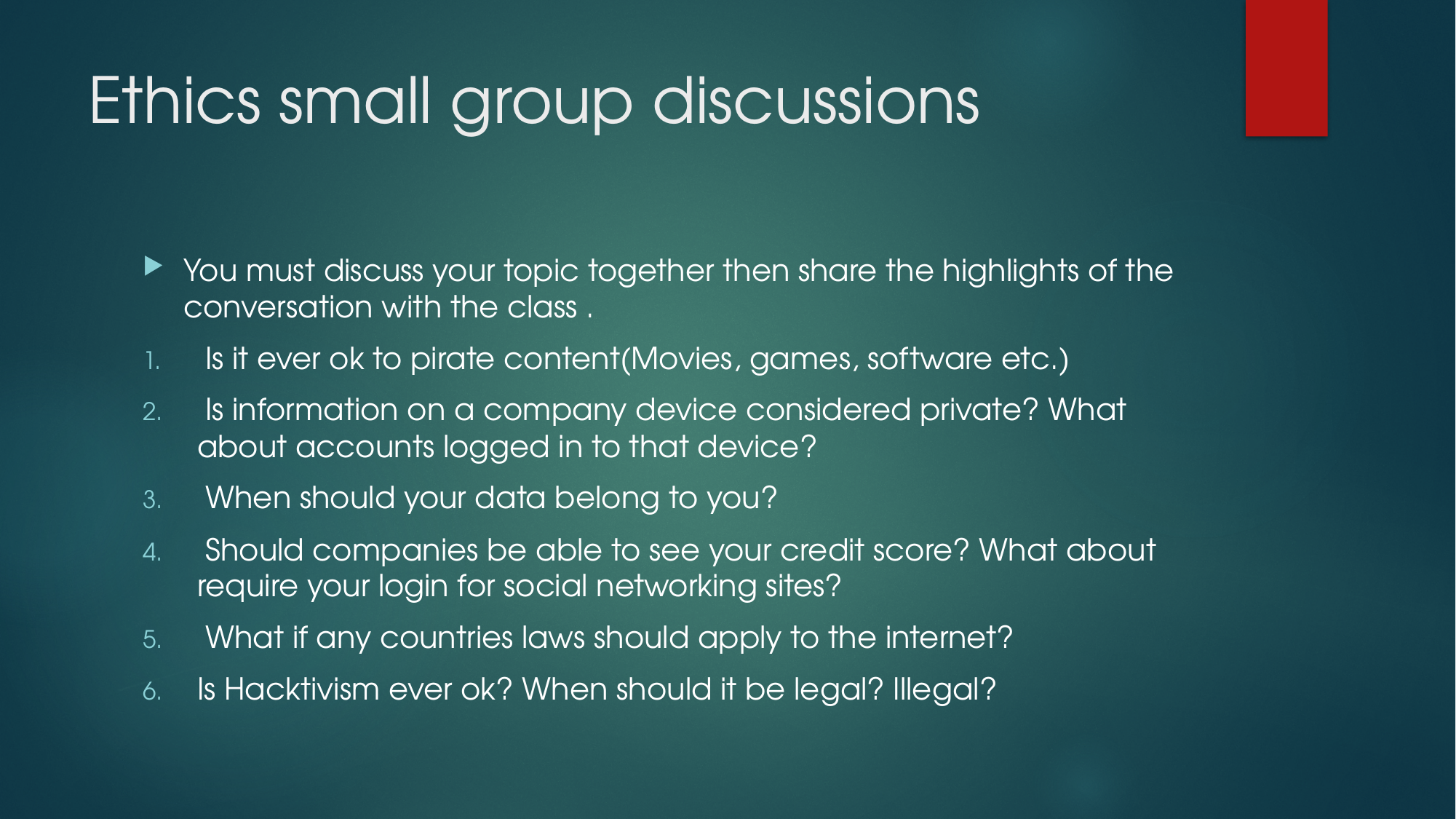

# Ethics small group discussions
You must discuss your topic together then share the highlights of the conversation with the class .
 Is it ever ok to pirate content(Movies, games, software etc.)
 Is information on a company device considered private? What about accounts logged in to that device?
 When should your data belong to you?
 Should companies be able to see your credit score? What about require your login for social networking sites?
 What if any countries laws should apply to the internet?
Is Hacktivism ever ok? When should it be legal? Illegal?